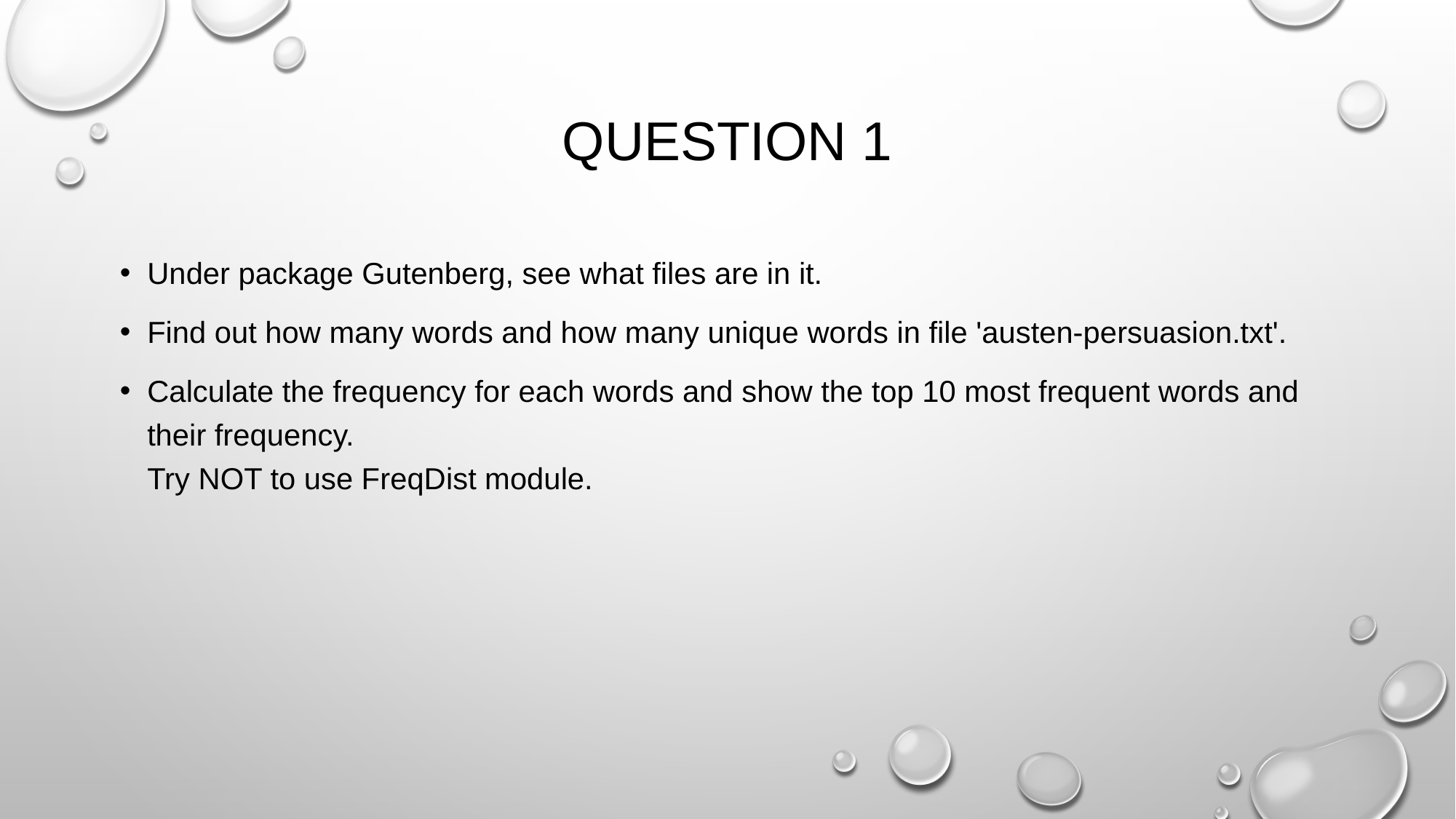

# Question 1
Under package Gutenberg, see what files are in it.
Find out how many words and how many unique words in file 'austen-persuasion.txt'.
Calculate the frequency for each words and show the top 10 most frequent words and their frequency.
Try NOT to use FreqDist module.